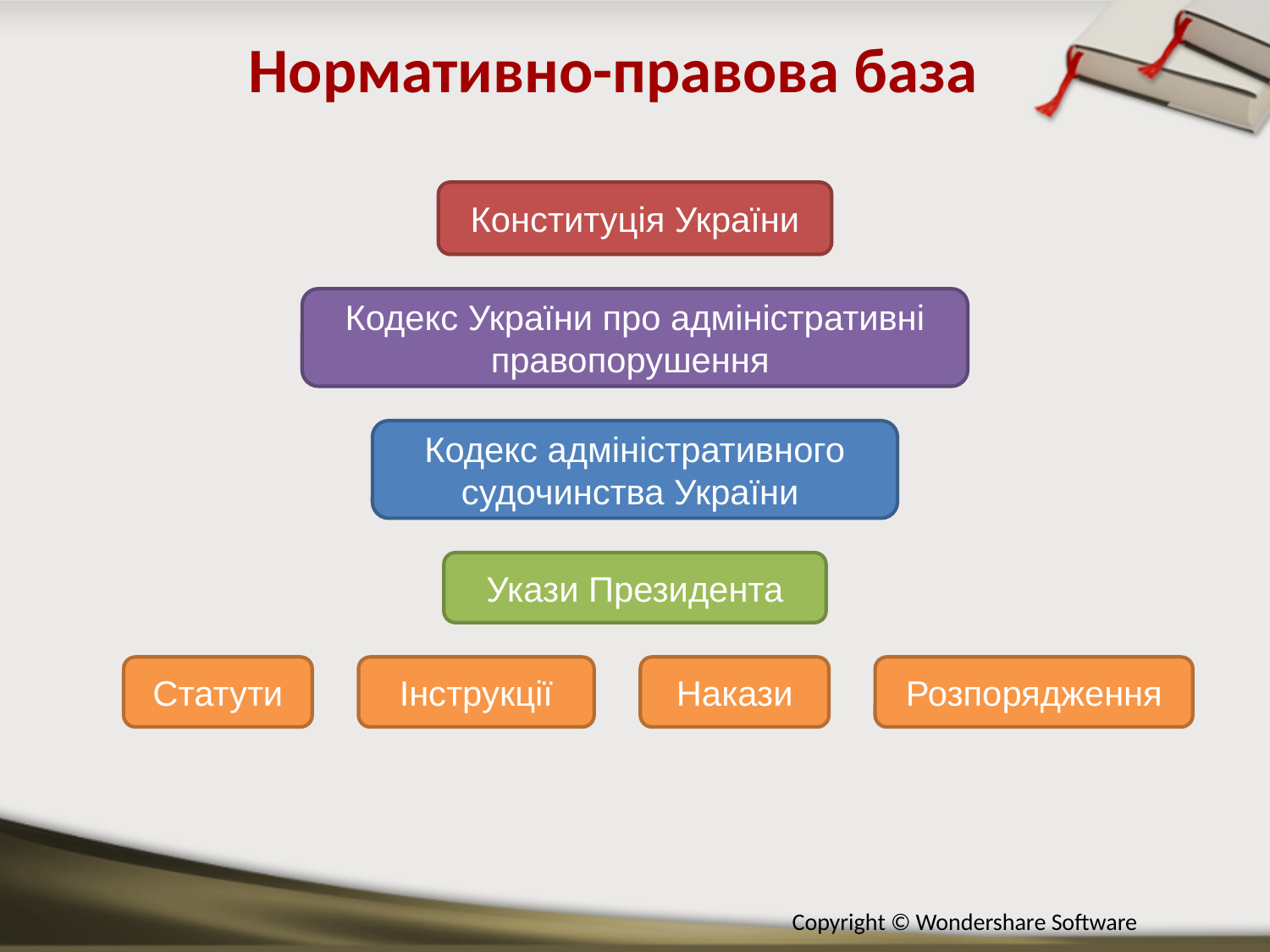

Нормативно-правова база
Конституція України
Кодекс України про адміністративні правопорушення
Кодекс адміністративного судочинства України
Укази Президента
Розпорядження
Накази
Інструкції
Статути